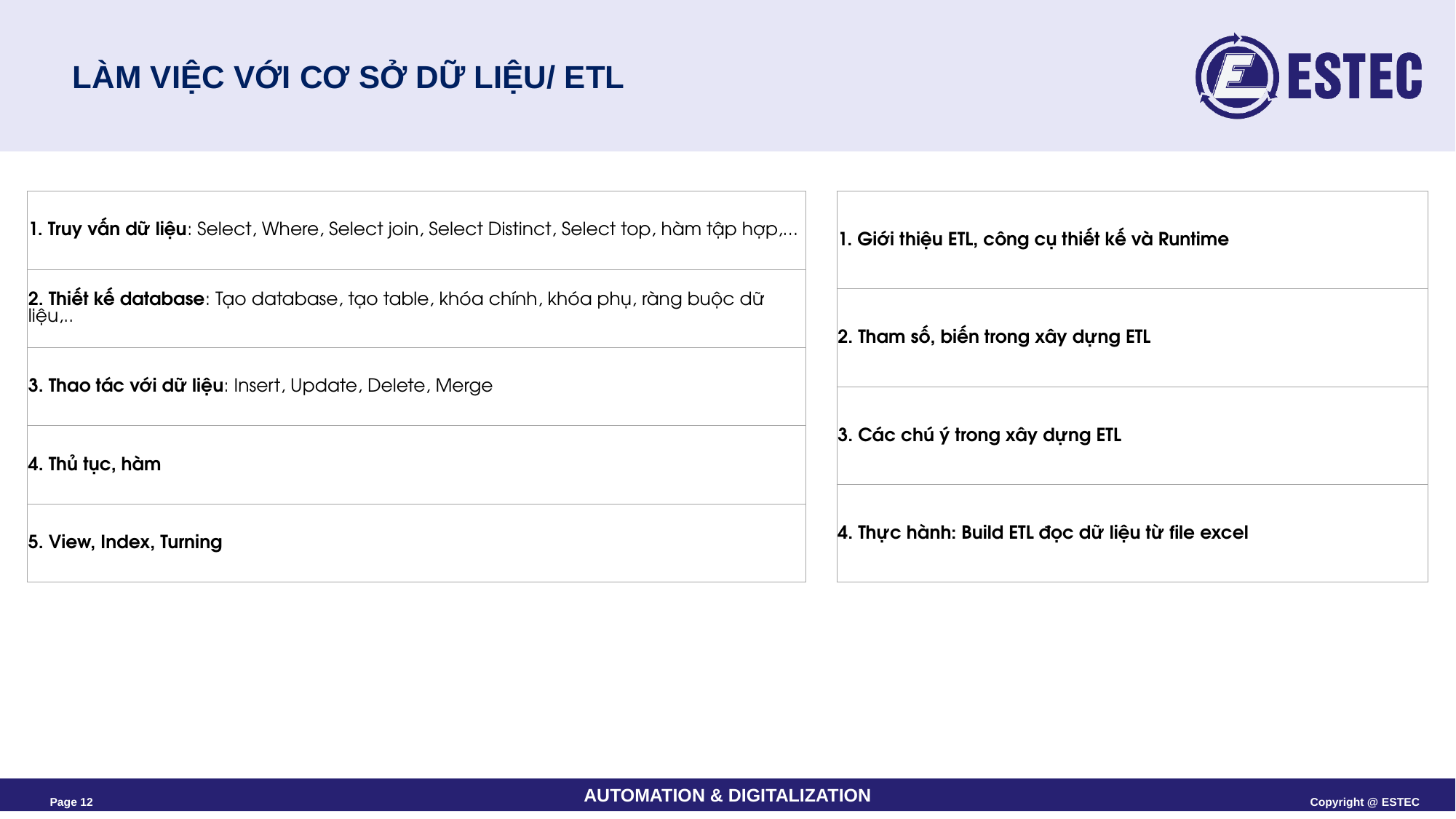

# LÀM VIỆC VỚI CƠ SỞ DỮ LIỆU/ ETL

| 1. Truy vấn dữ liệu: Select, Where, Select join, Select Distinct, Select top, hàm tập hợp,… |
| --- |
| 2. Thiết kế database: Tạo database, tạo table, khóa chính, khóa phụ, ràng buộc dữ liệu,.. |
| 3. Thao tác với dữ liệu: Insert, Update, Delete, Merge |
| 4. Thủ tục, hàm |
| 5. View, Index, Turning |
| 1. Giới thiệu ETL, công cụ thiết kế và Runtime |
| --- |
| 2. Tham số, biến trong xây dựng ETL |
| 3. Các chú ý trong xây dựng ETL |
| 4. Thực hành: Build ETL đọc dữ liệu từ file excel |